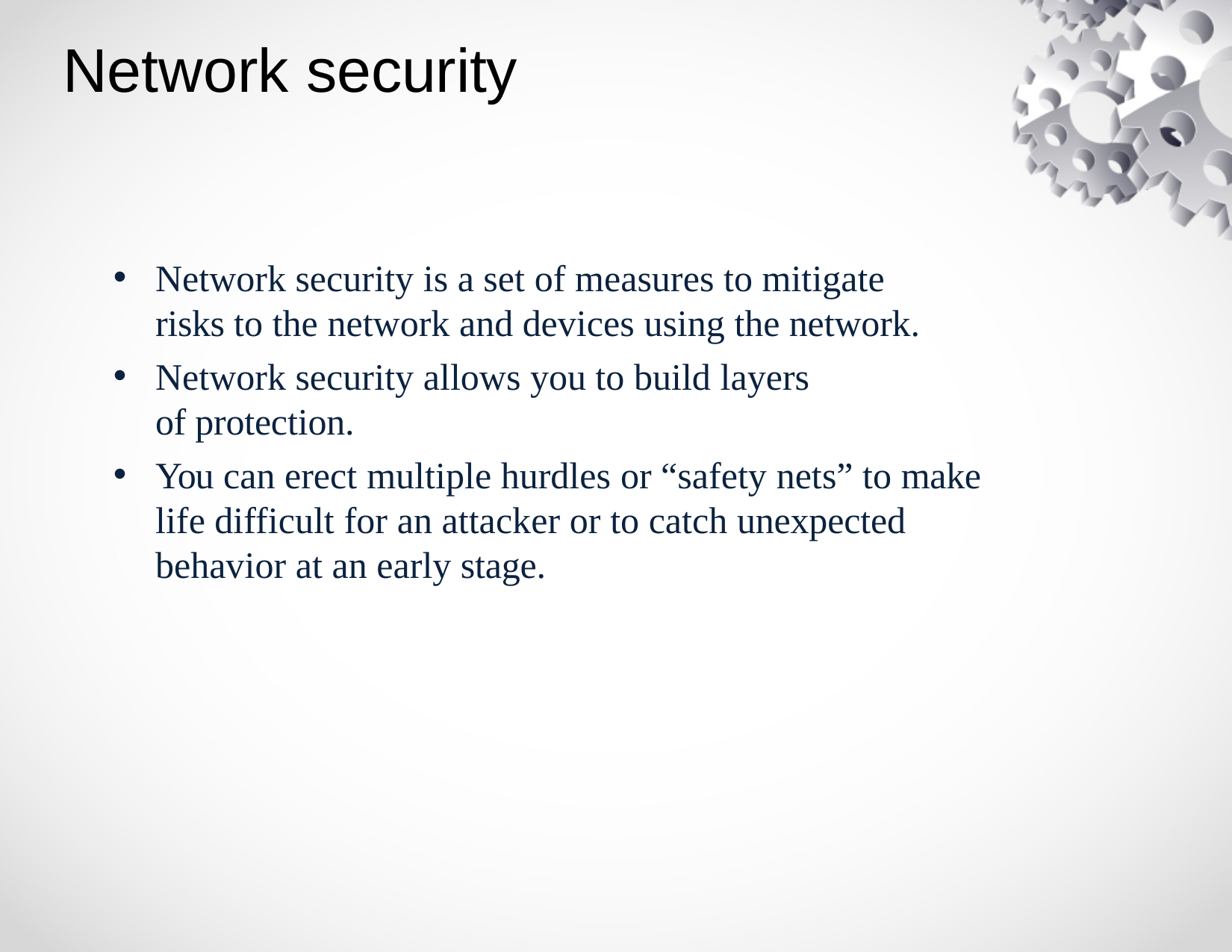

# Network security
Network security is a set of measures to mitigate risks to the network and devices using the network.
Network security allows you to build layers of protection.
You can erect multiple hurdles or “safety nets” to make life difficult for an attacker or to catch unexpected behavior at an early stage.